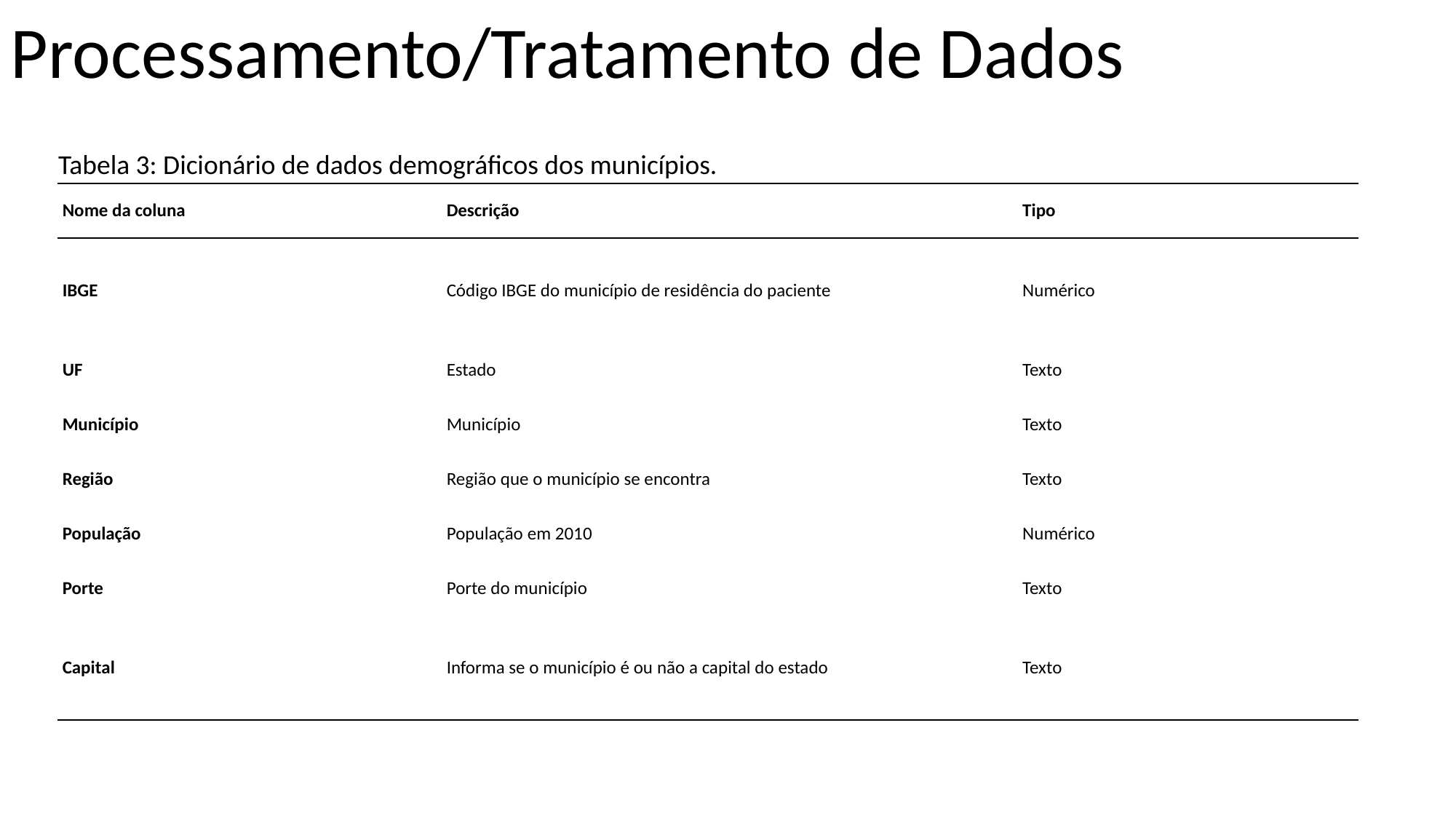

Processamento/Tratamento de Dados
Tabela 3: Dicionário de dados demográficos dos municípios.
| Nome da coluna | Descrição | Tipo |
| --- | --- | --- |
| IBGE | Código IBGE do município de residência do paciente | Numérico |
| UF | Estado | Texto |
| Município | Município | Texto |
| Região | Região que o município se encontra | Texto |
| População | População em 2010 | Numérico |
| Porte | Porte do município | Texto |
| Capital | Informa se o município é ou não a capital do estado | Texto |